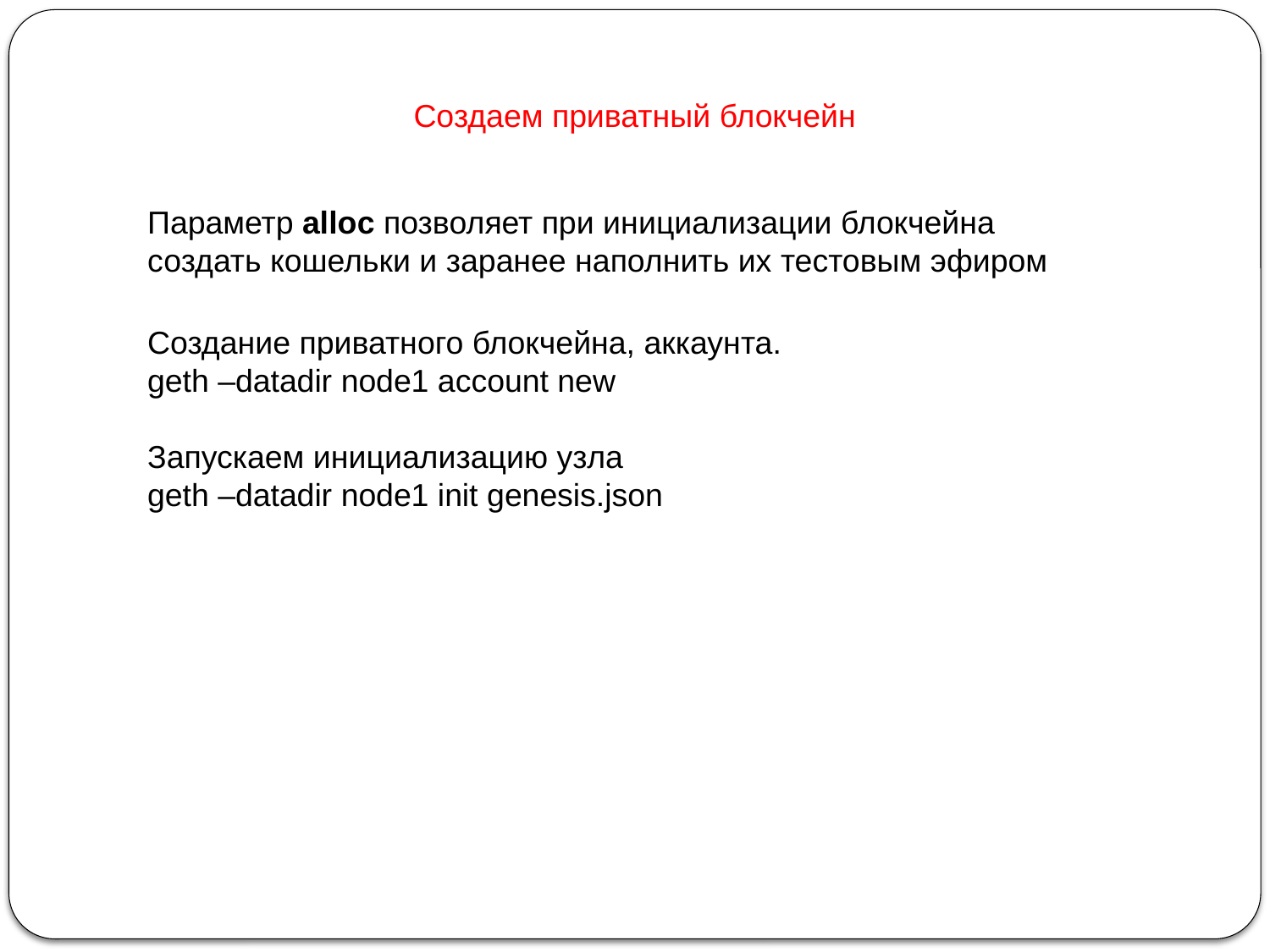

Создаем приватный блокчейн
Параметр alloc позволяет при инициализации блокчейна
создать кошельки и заранее наполнить их тестовым эфиром
Создание приватного блокчейна, аккаунта.
geth –datadir node1 account new

Запускаем инициализацию узла
geth –datadir node1 init genesis.json